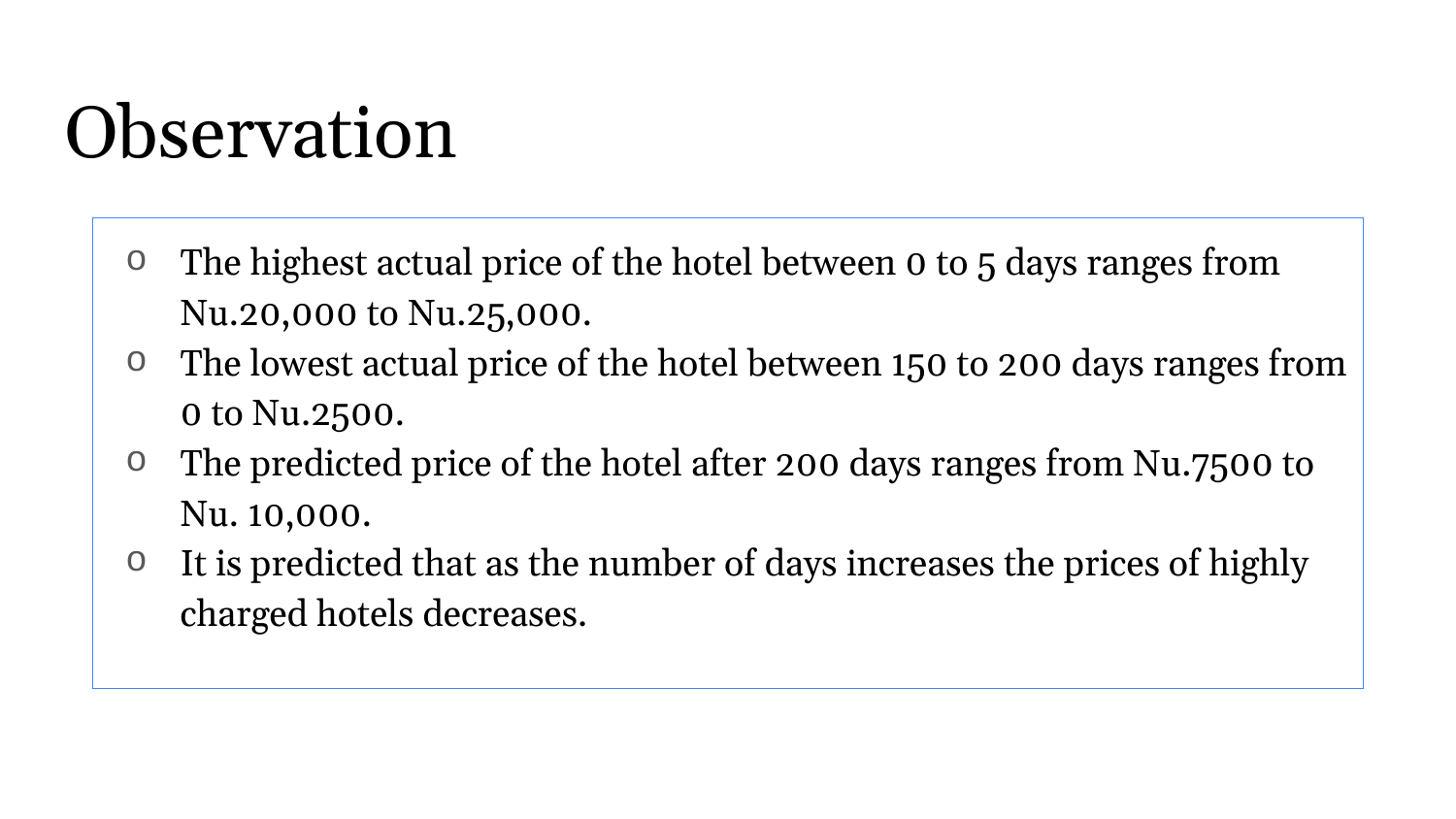

# Observation
The highest actual price of the hotel between 0 to 5 days ranges from Nu.20,000 to Nu.25,000.
The lowest actual price of the hotel between 150 to 200 days ranges from 0 to Nu.2500.
The predicted price of the hotel after 200 days ranges from Nu.7500 to Nu. 10,000.
It is predicted that as the number of days increases the prices of highly charged hotels decreases.